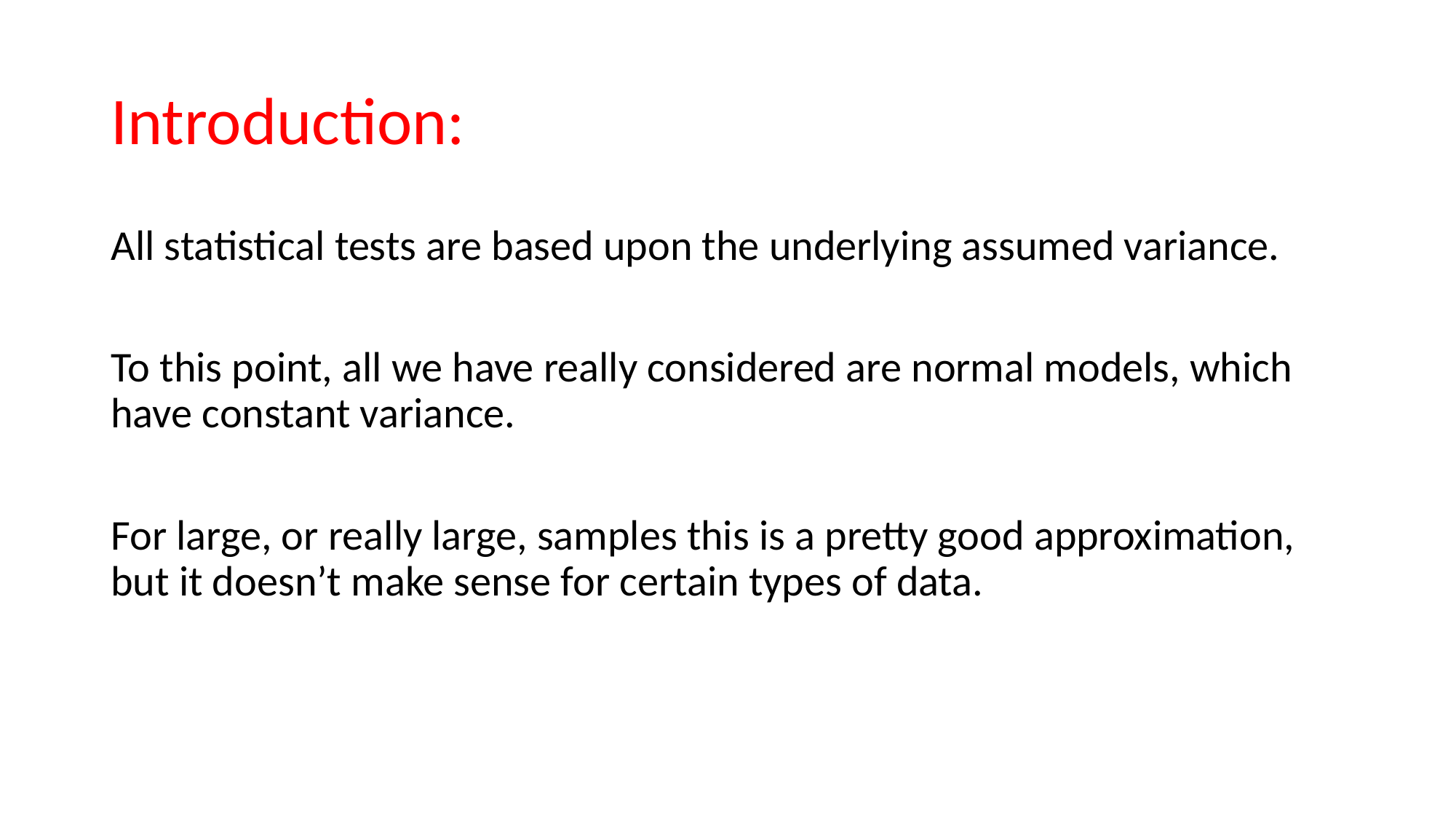

# Introduction:
All statistical tests are based upon the underlying assumed variance.

To this point, all we have really considered are normal models, which have constant variance.

For large, or really large, samples this is a pretty good approximation, but it doesn’t make sense for certain types of data.